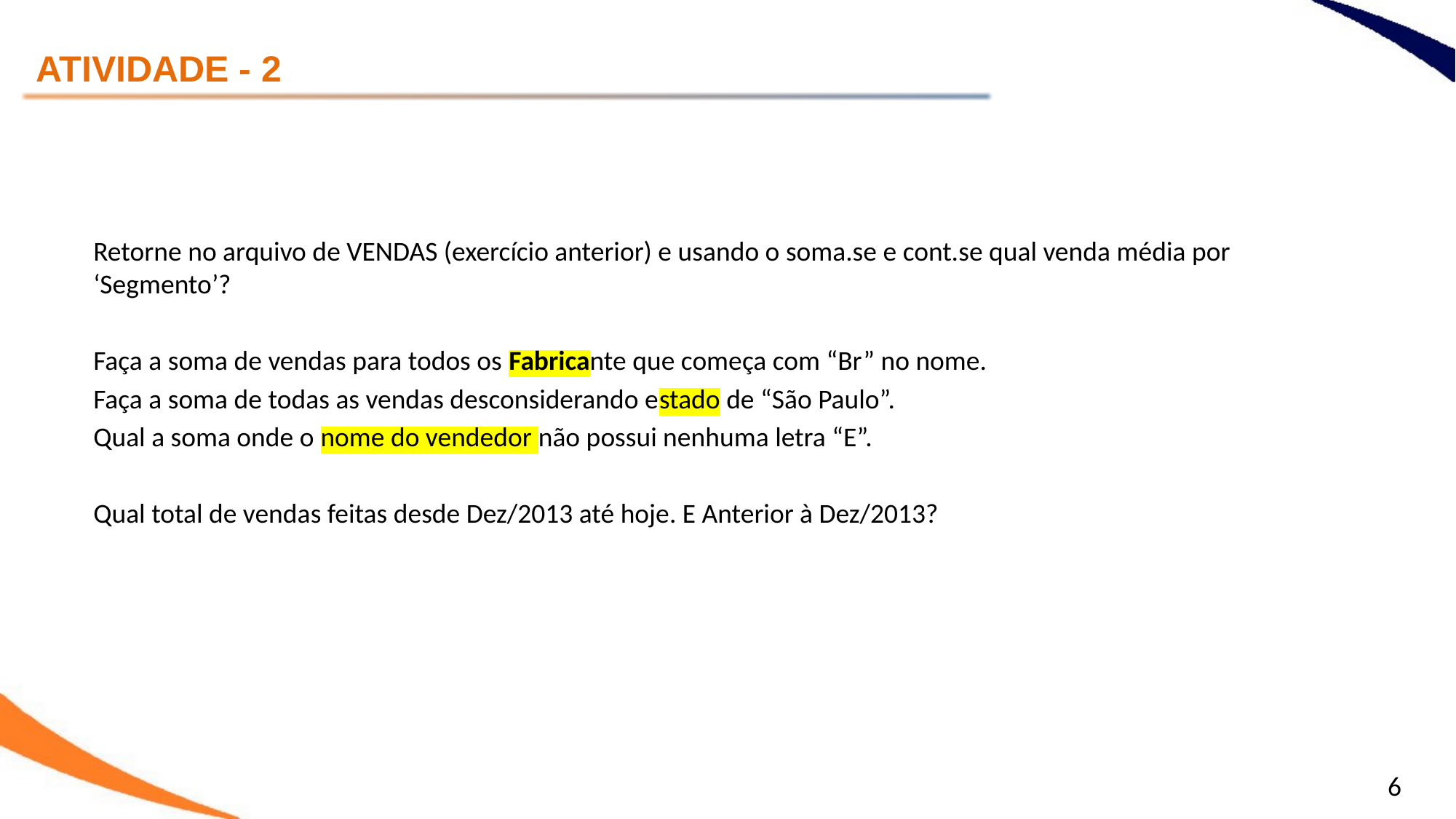

ATIVIDADE - 2
Retorne no arquivo de VENDAS (exercício anterior) e usando o soma.se e cont.se qual venda média por ‘Segmento’?

Faça a soma de vendas para todos os Fabricante que começa com “Br” no nome.
Faça a soma de todas as vendas desconsiderando estado de “São Paulo”.
Qual a soma onde o nome do vendedor não possui nenhuma letra “E”.

Qual total de vendas feitas desde Dez/2013 até hoje. E Anterior à Dez/2013?